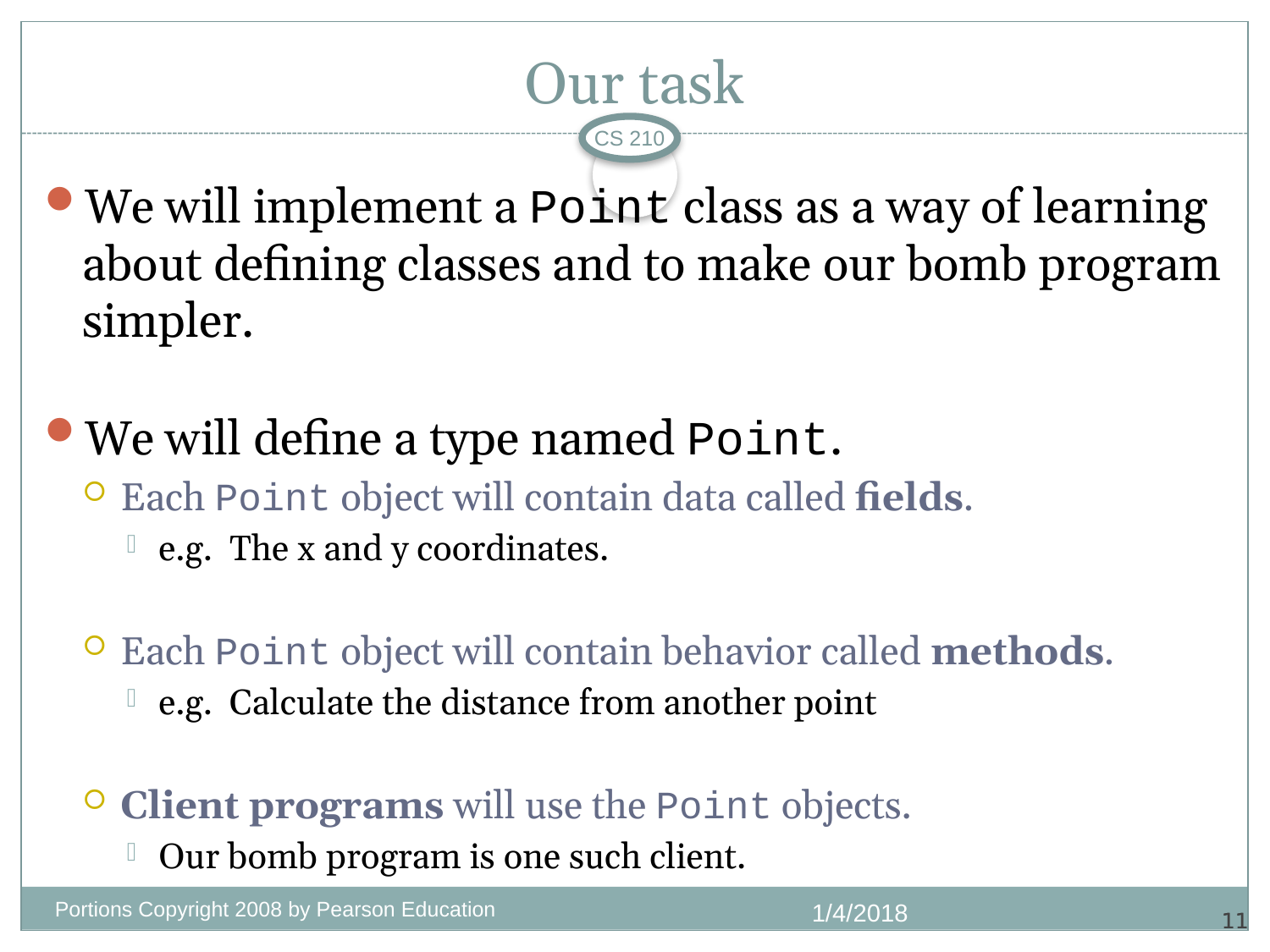

# Our task
CS 210
We will implement a Point class as a way of learning about defining classes and to make our bomb program simpler.

We will define a type named Point.
Each Point object will contain data called fields.
e.g.  The x and y coordinates.

Each Point object will contain behavior called methods.
e.g.  Calculate the distance from another point

Client programs will use the Point objects.
Our bomb program is one such client.
Portions Copyright 2008 by Pearson Education
1/4/2018